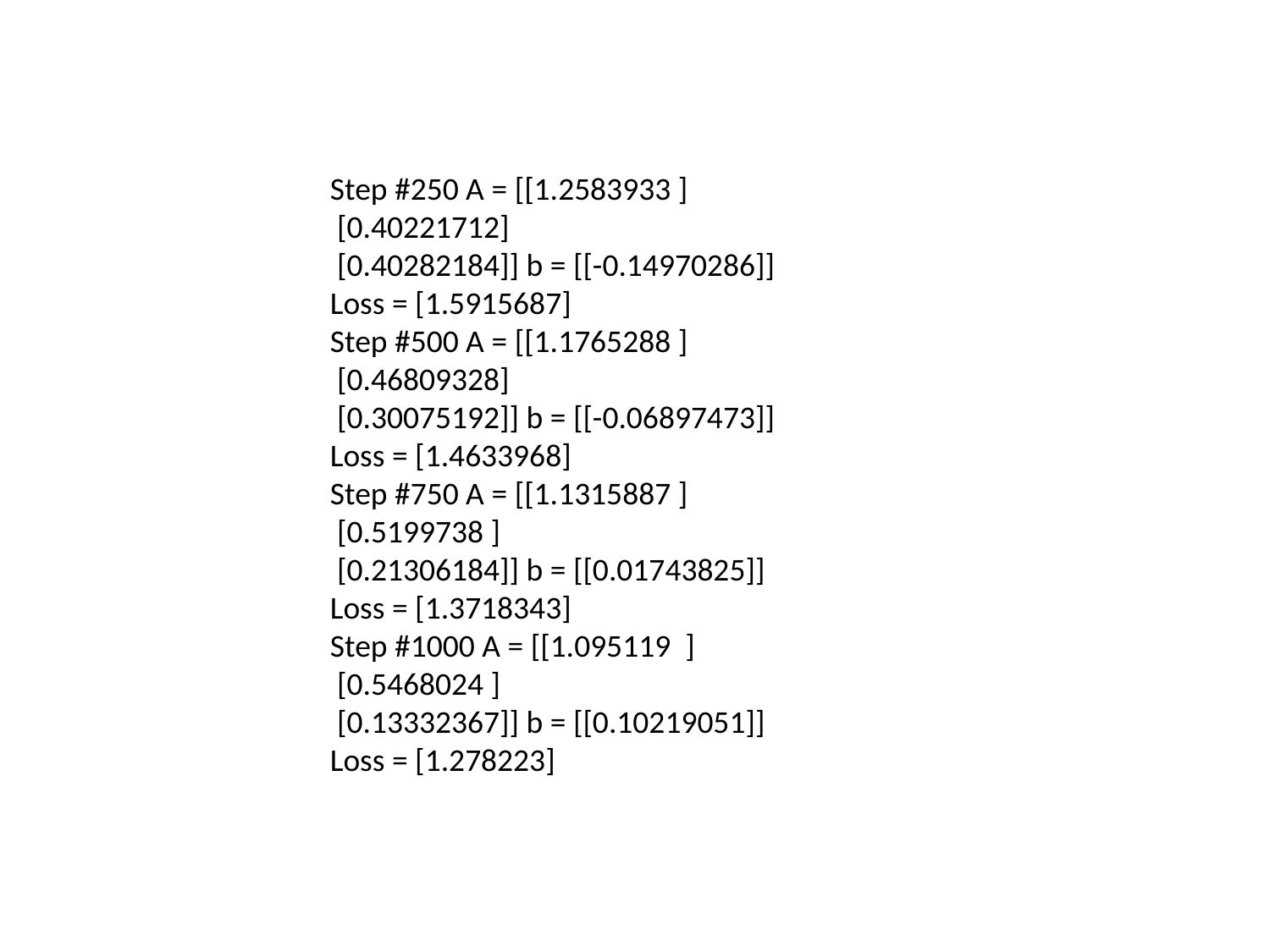

Step #250 A = [[1.2583933 ]
 [0.40221712]
 [0.40282184]] b = [[-0.14970286]]
Loss = [1.5915687]
Step #500 A = [[1.1765288 ]
 [0.46809328]
 [0.30075192]] b = [[-0.06897473]]
Loss = [1.4633968]
Step #750 A = [[1.1315887 ]
 [0.5199738 ]
 [0.21306184]] b = [[0.01743825]]
Loss = [1.3718343]
Step #1000 A = [[1.095119  ]
 [0.5468024 ]
 [0.13332367]] b = [[0.10219051]]
Loss = [1.278223]